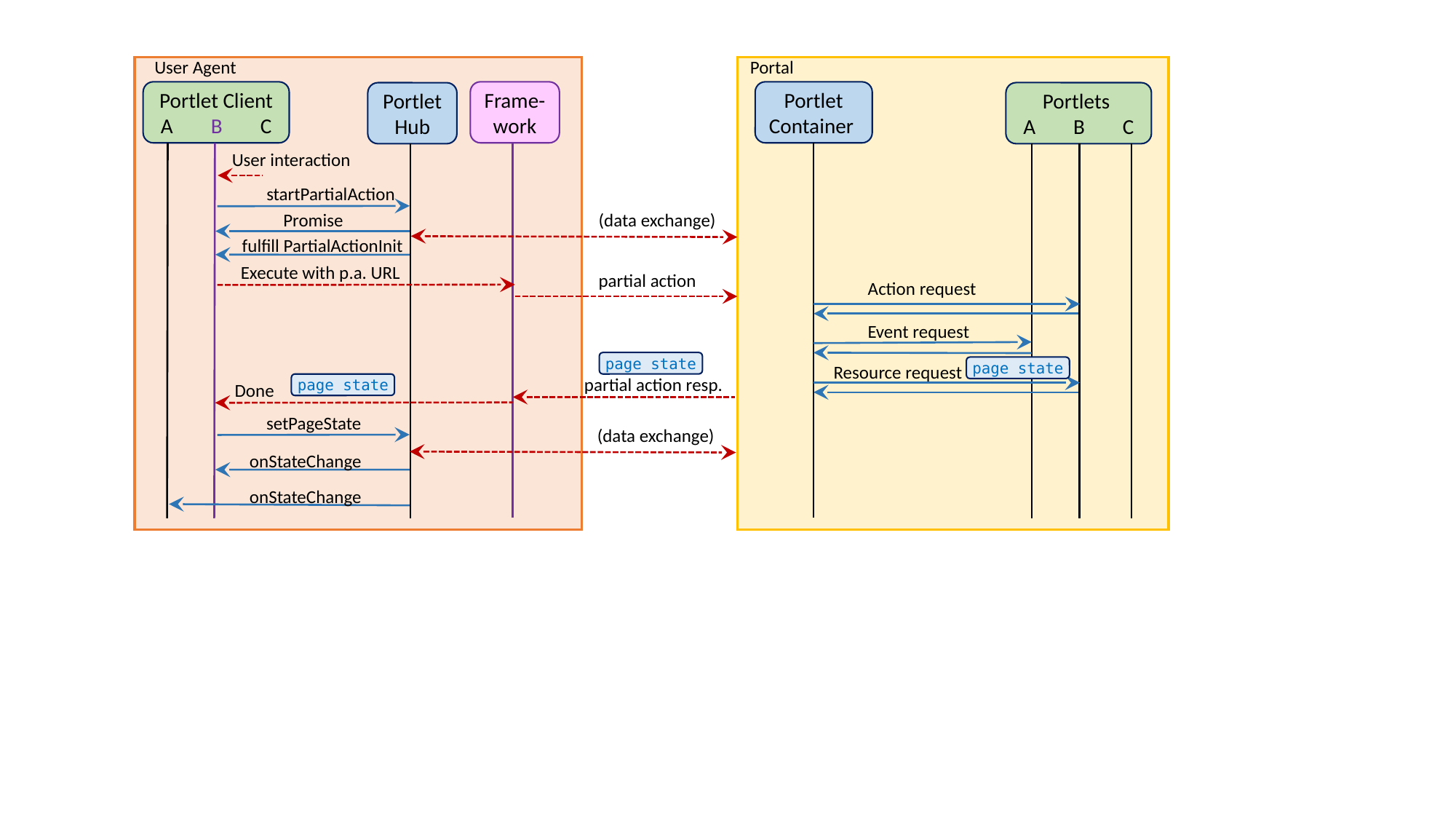

User Agent
Portal

Portlet Container
Portlet Client
A        B        C
Frame-
work
Portlets
A        B        C
Portlet
Hub
User interaction
startPartialAction
Promise
(data exchange)
fulfill PartialActionInit
Execute with p.a. URL
partial action
Action request
Event request
page state
Resource request
page state
partial action resp.
Done
page state
setPageState
(data exchange)
onStateChange
onStateChange